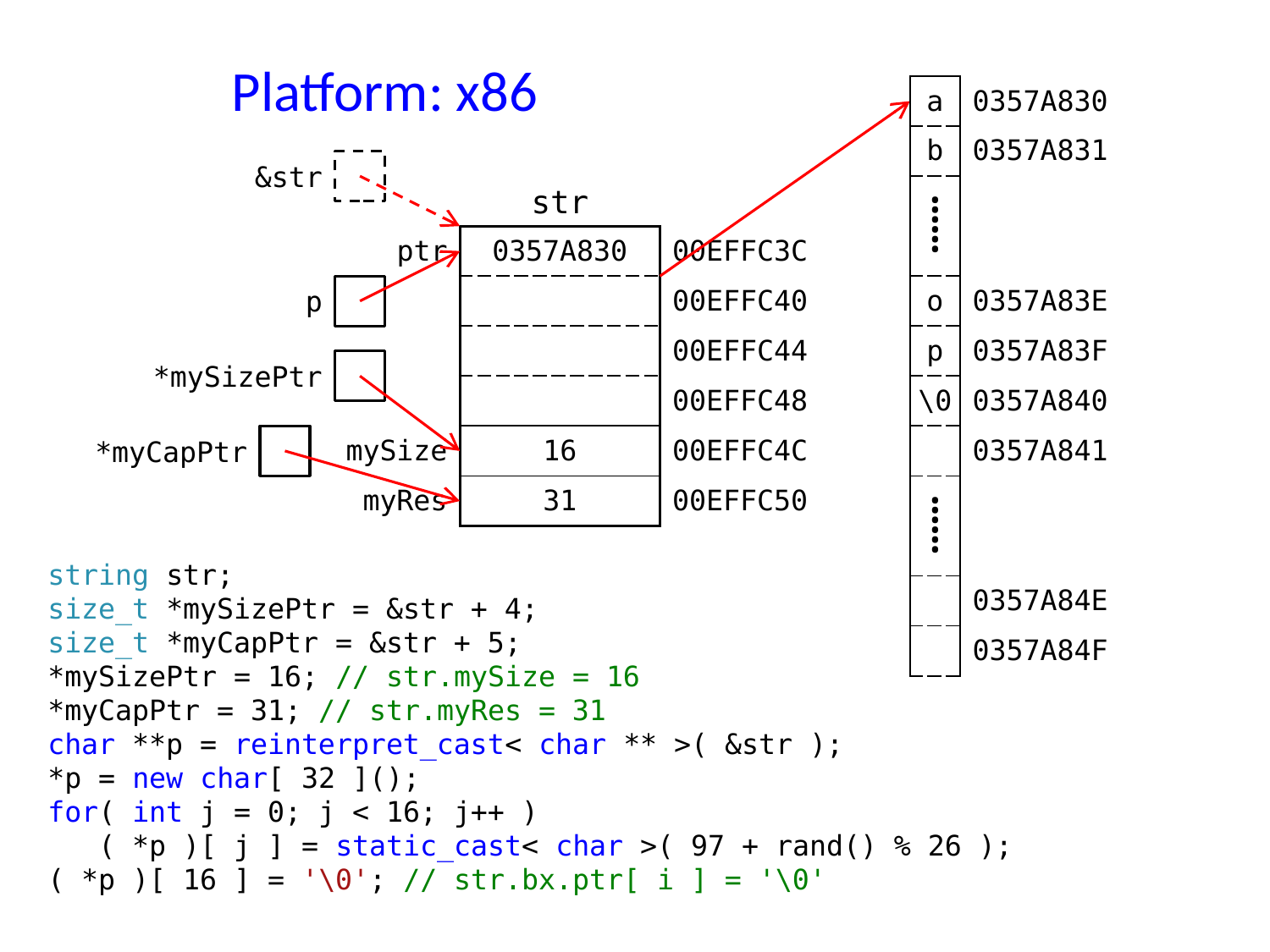

# Platform: x86
| a | 0357A830 |
| --- | --- |
| b | 0357A831 |
| ⸽ |  |
|  |  |
| o | 0357A83E |
| p | 0357A83F |
| \0 | 0357A840 |
|  | 0357A841 |
| ⸽ |  |
|  |  |
|  | 0357A84E |
|  | 0357A84F |

&str

str
| ptr | 0357A830 | 00EFFC3C |
| --- | --- | --- |
|  |  | 00EFFC40 |
|  |  | 00EFFC44 |
|  |  | 00EFFC48 |
| mySize | 16 | 00EFFC4C |
| myRes | 31 | 00EFFC50 |

p

*mySizePtr

*myCapPtr

string str;
size_t *mySizePtr = &str + 4;
size_t *myCapPtr = &str + 5;
*mySizePtr = 16; // str.mySize = 16
*myCapPtr = 31; // str.myRes = 31
char **p = reinterpret_cast< char ** >( &str );
*p = new char[ 32 ]();
for( int j = 0; j < 16; j++ )
   ( *p )[ j ] = static_cast< char >( 97 + rand() % 26 );
( *p )[ 16 ] = '\0'; // str.bx.ptr[ i ] = '\0'